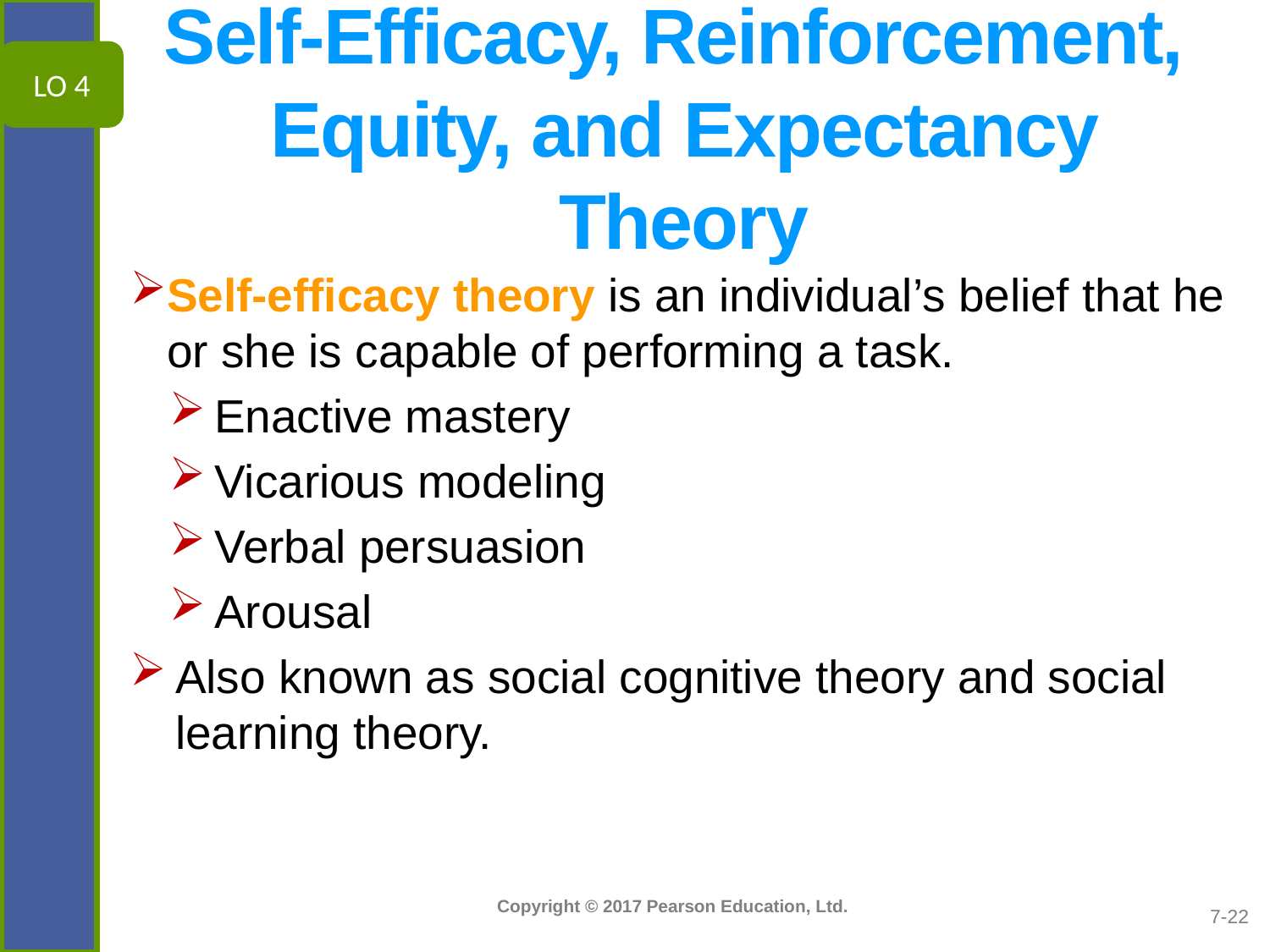

# Self-Efficacy, Reinforcement, Equity, and Expectancy Theory
LO 4
Self-efficacy theory is an individual’s belief that he or she is capable of performing a task.
Enactive mastery
Vicarious modeling
Verbal persuasion
Arousal
Also known as social cognitive theory and social learning theory.

7-22